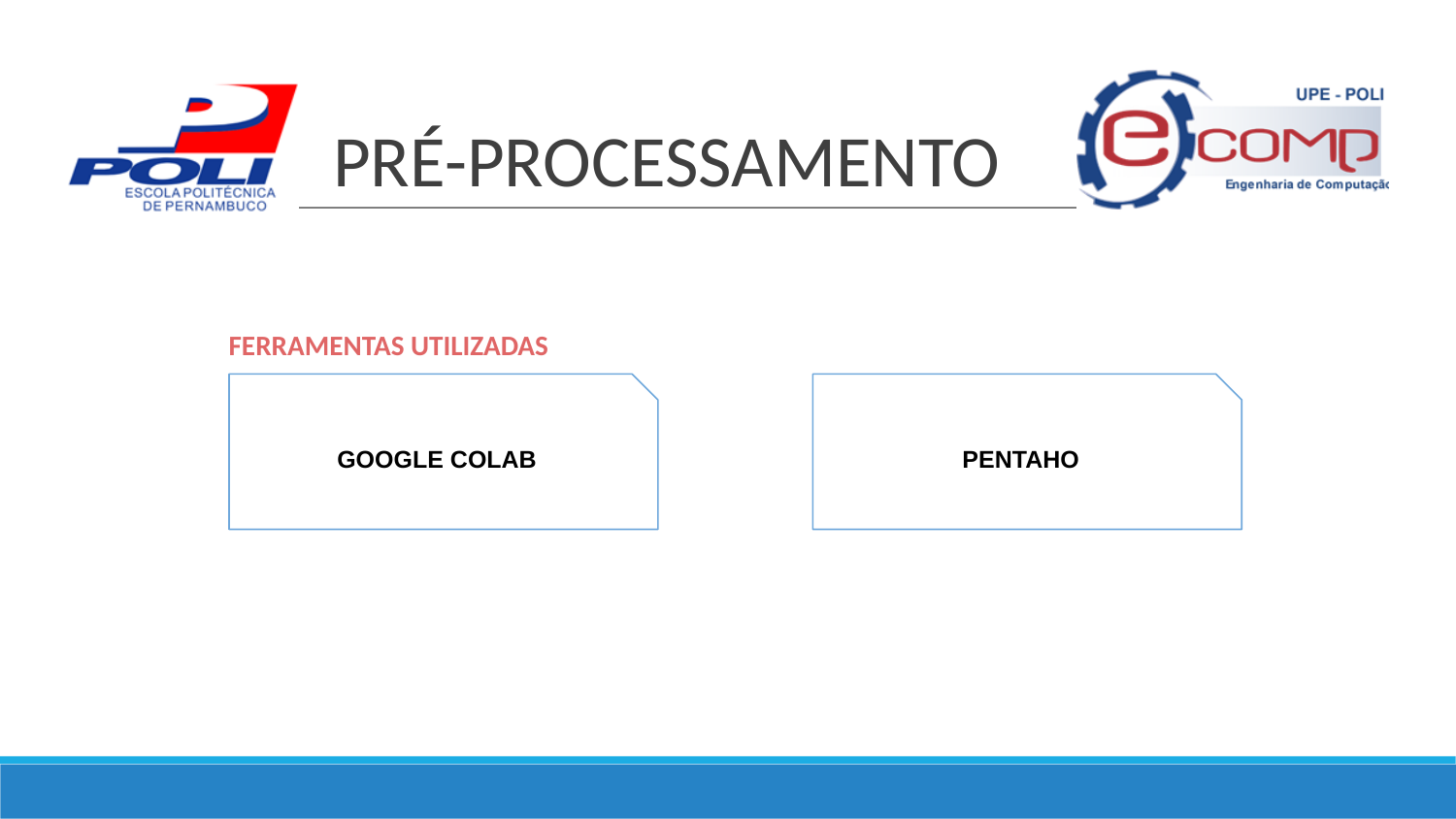

# PRÉ-PROCESSAMENTO
FERRAMENTAS UTILIZADAS
GOOGLE COLAB
PENTAHO